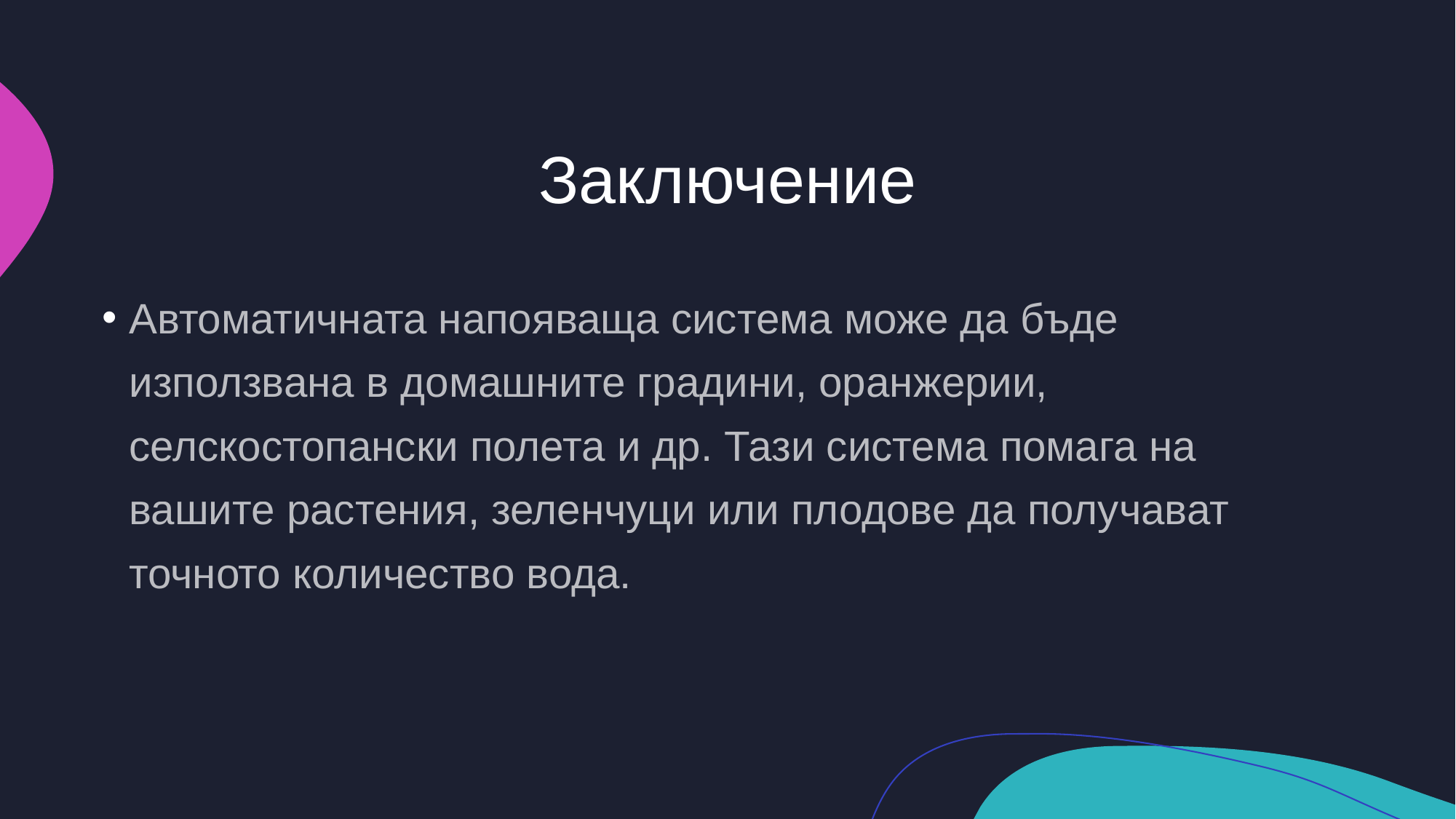

# Заключение
Автоматичната напояваща система може да бъде използвана в домашните градини, оранжерии, селскостопански полета и др. Тази система помага на вашите растения, зеленчуци или плодове да получават точното количество вода.